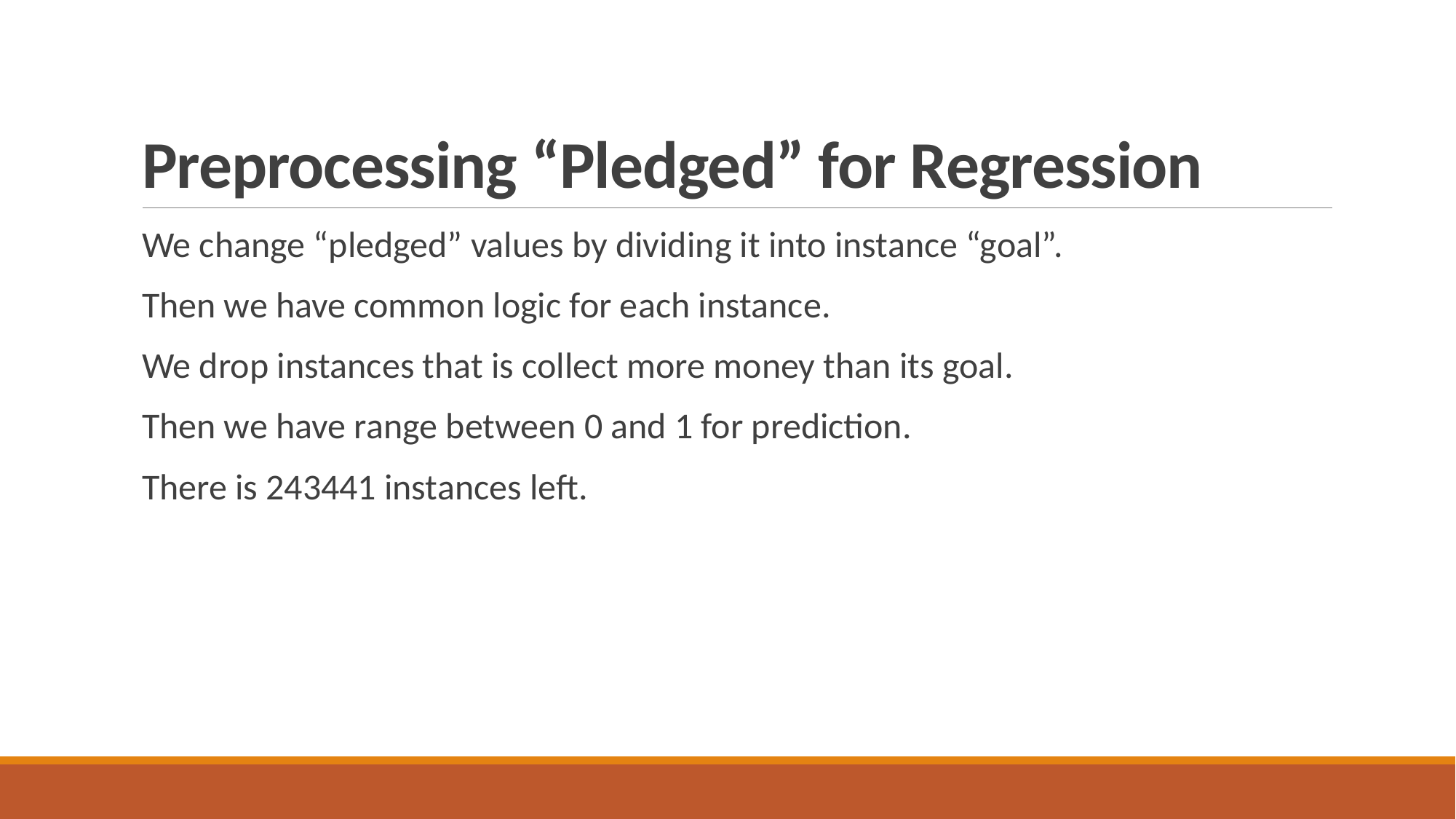

# Preprocessing “Pledged” for Regression
We change “pledged” values by dividing it into instance “goal”.
Then we have common logic for each instance.
We drop instances that is collect more money than its goal.
Then we have range between 0 and 1 for prediction.
There is 243441 instances left.